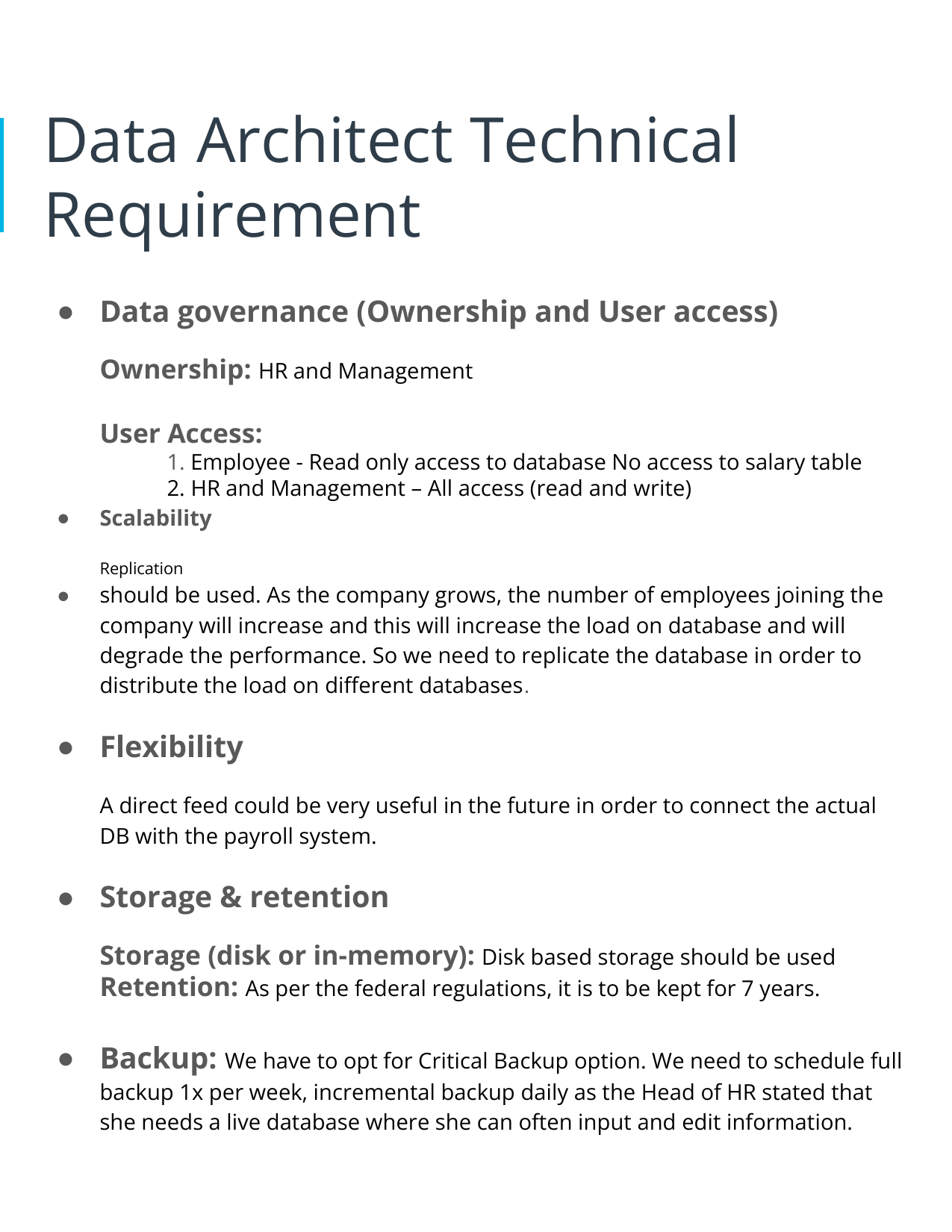

# Data Architect Technical Requirement
Data governance (Ownership and User access)
Ownership: HR and Management

User Access:
               1. Employee - Read only access to database No access to salary table
            2. HR and Management – All access (read and write)
Scalability
Replication
should be used. As the company grows, the number of employees joining the company will increase and this will increase the load on database and will degrade the performance. So we need to replicate the database in order to distribute the load on different databases.
Flexibility
A direct feed could be very useful in the future in order to connect the actual DB with the payroll system.
Storage & retention
Storage (disk or in-memory): Disk based storage should be used
Retention: As per the federal regulations, it is to be kept for 7 years.

Backup: We have to opt for Critical Backup option. We need to schedule full backup 1x per week, incremental backup daily as the Head of HR stated that she needs a live database where she can often input and edit information.